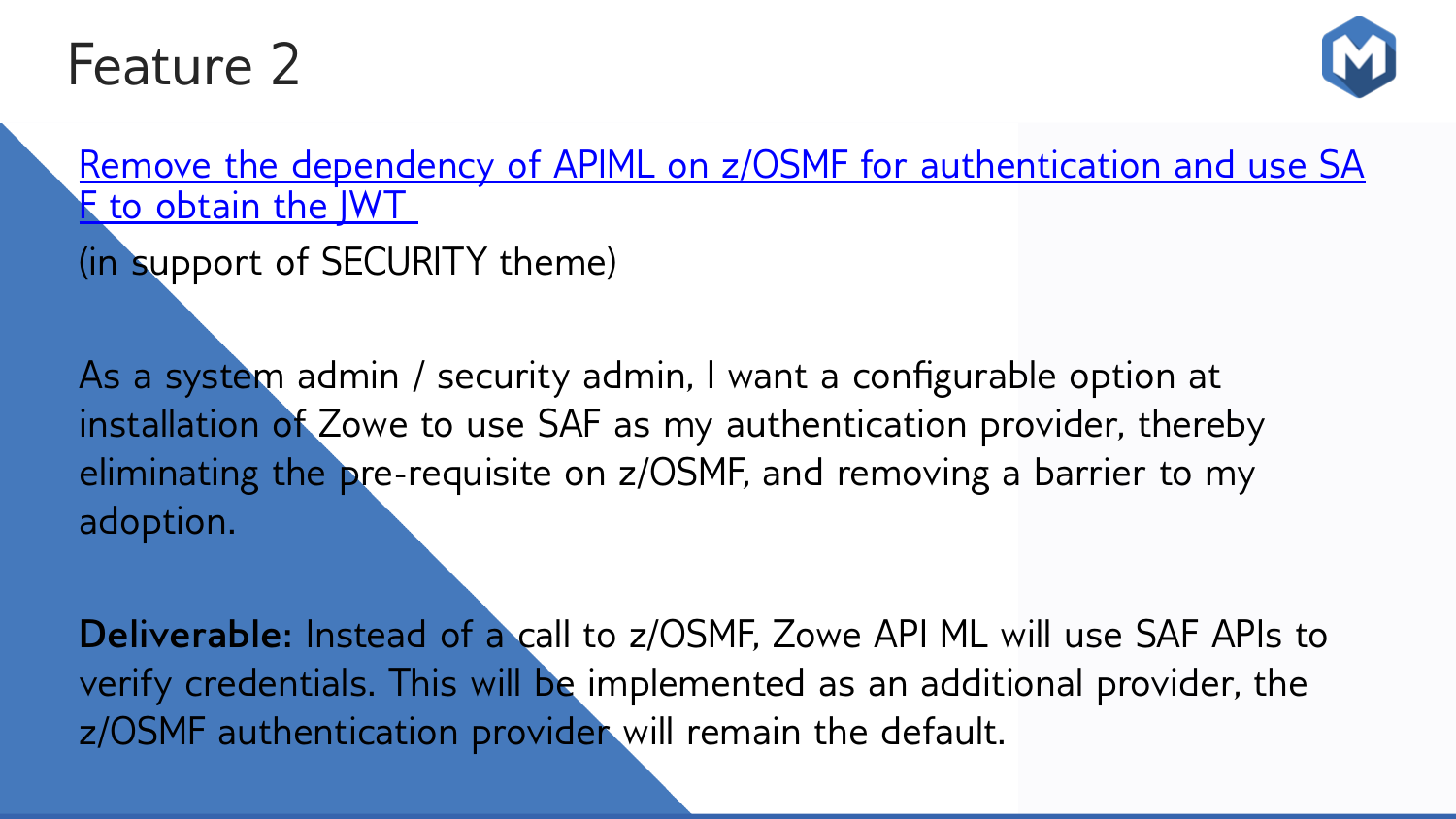

Feature 2
Remove the dependency of APIML on z/OSMF for authentication and use SAF to obtain the JWT
(in support of SECURITY theme)

As a system admin / security admin, I want a configurable option at installation of Zowe to use SAF as my authentication provider, thereby eliminating the pre-requisite on z/OSMF, and removing a barrier to my adoption.

Deliverable: Instead of a call to z/OSMF, Zowe API ML will use SAF APIs to verify credentials. This will be implemented as an additional provider, the z/OSMF authentication provider will remain the default.